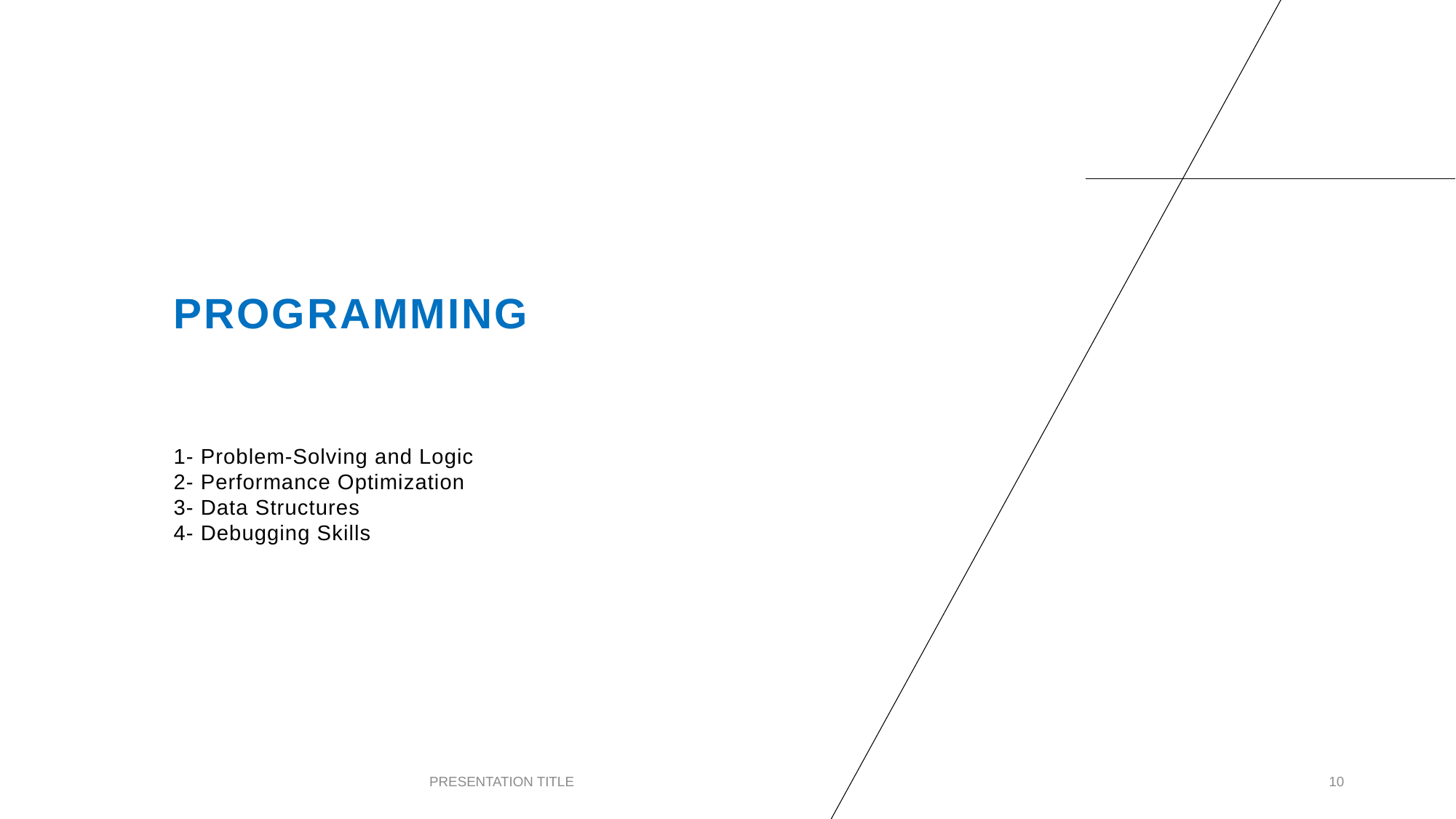

# programming
1- Problem-Solving and Logic
2- Performance Optimization
3- Data Structures
4- Debugging Skills
PRESENTATION TITLE
10